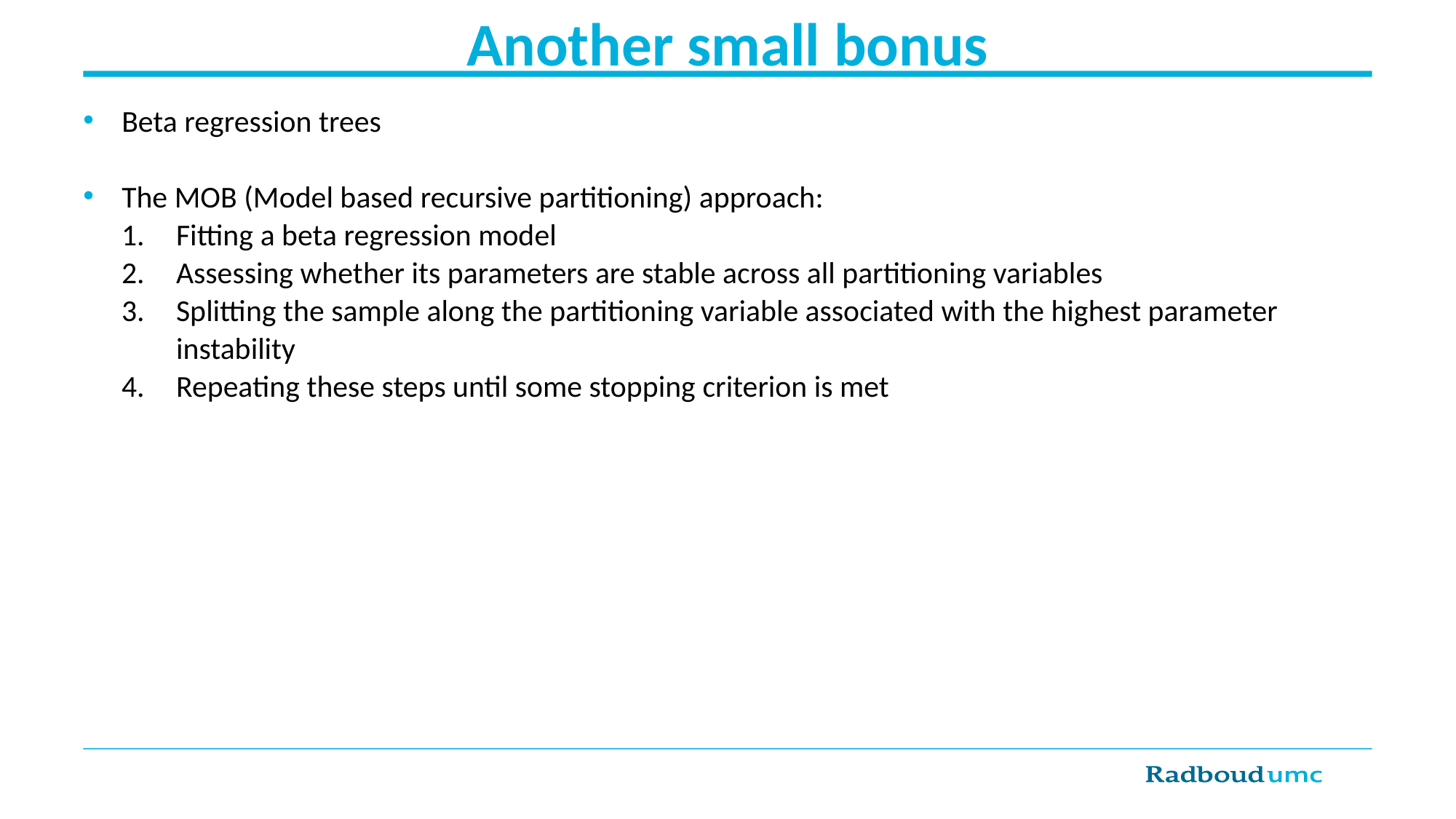

# Another small bonus
Beta regression trees

The MOB (Model based recursive partitioning) approach:
Fitting a beta regression model
Assessing whether its parameters are stable across all partitioning variables
Splitting the sample along the partitioning variable associated with the highest parameter instability
Repeating these steps until some stopping criterion is met